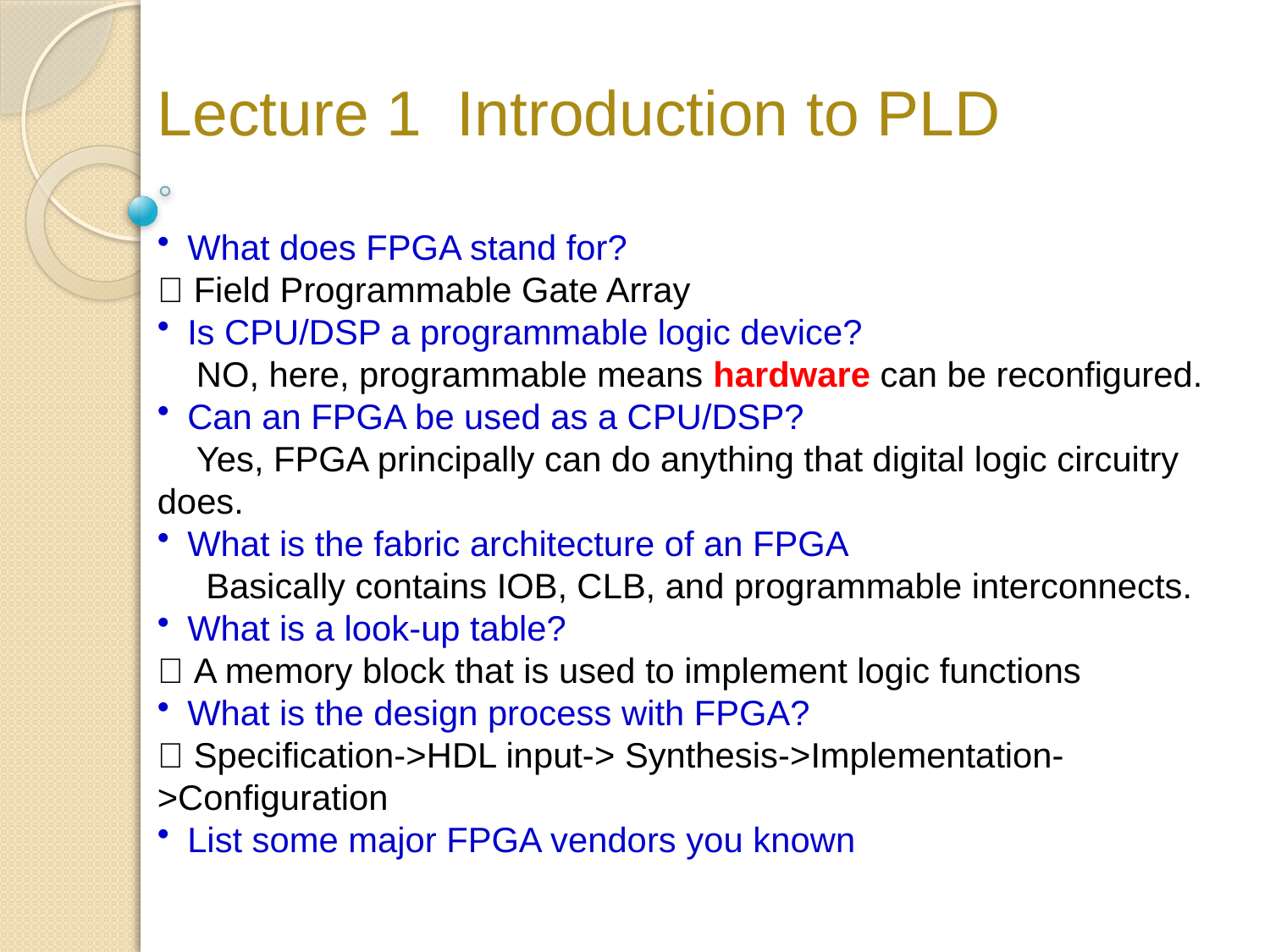

Lecture 1  Introduction to PLD

What does FPGA stand for?
􀂄 Field Programmable Gate Array
Is CPU/DSP a programmable logic device?
    NO, here, programmable means hardware can be reconfigured.
Can an FPGA be used as a CPU/DSP?
    Yes, FPGA principally can do anything that digital logic circuitry does.
What is the fabric architecture of an FPGA
     Basically contains IOB, CLB, and programmable interconnects.
What is a look-up table?
􀂄 A memory block that is used to implement logic functions
What is the design process with FPGA?
􀂄 Specification->HDL input-> Synthesis->Implementation->Configuration
List some major FPGA vendors you known